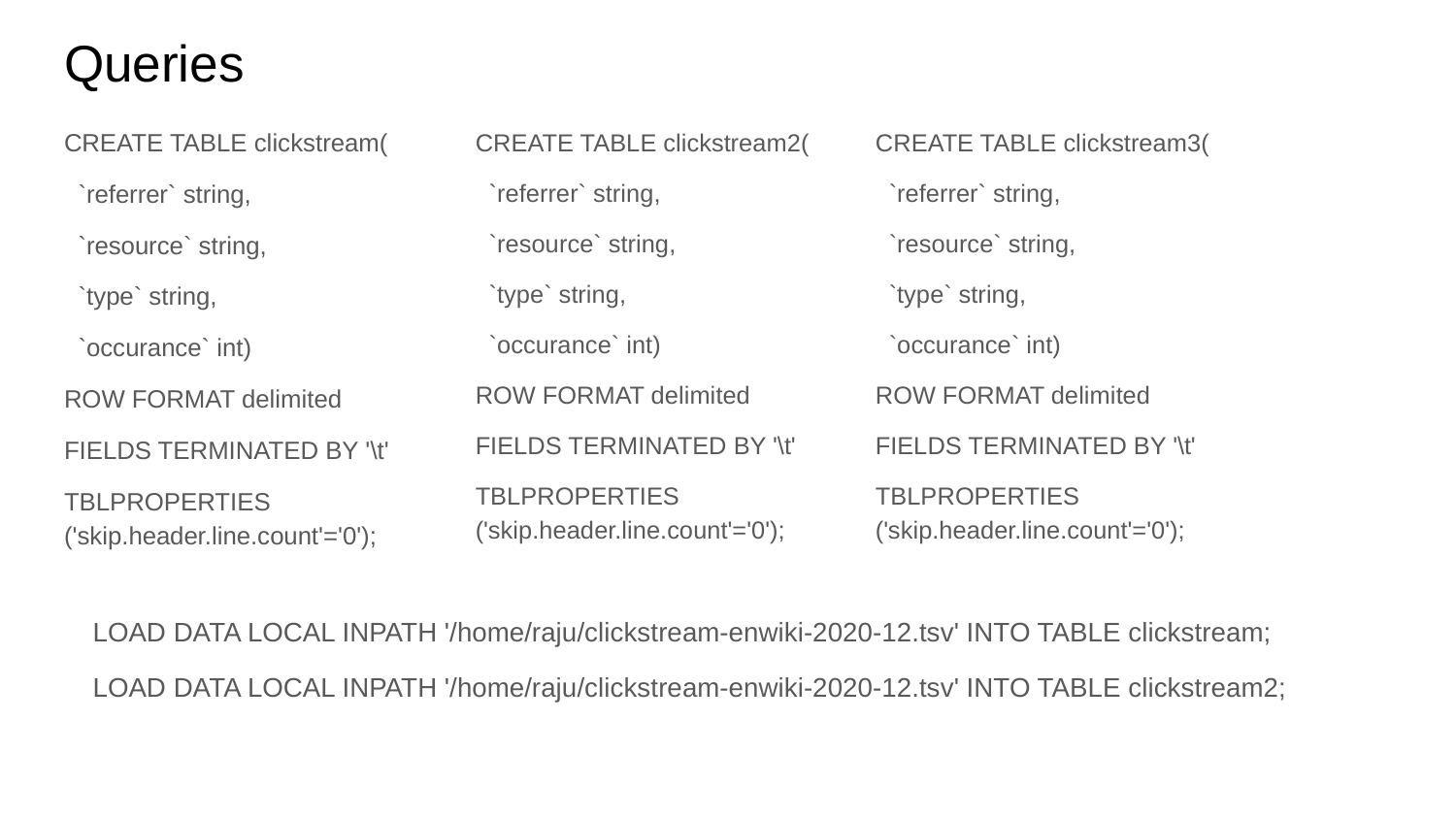

# Queries
CREATE TABLE clickstream(
  `referrer` string,
  `resource` string,
  `type` string,
  `occurance` int)
ROW FORMAT delimited
FIELDS TERMINATED BY '\t'
TBLPROPERTIES ('skip.header.line.count'='0');
CREATE TABLE clickstream2(
  `referrer` string,
  `resource` string,
  `type` string,
  `occurance` int)
ROW FORMAT delimited
FIELDS TERMINATED BY '\t'
TBLPROPERTIES ('skip.header.line.count'='0');
CREATE TABLE clickstream3(
  `referrer` string,
  `resource` string,
  `type` string,
  `occurance` int)
ROW FORMAT delimited
FIELDS TERMINATED BY '\t'
TBLPROPERTIES ('skip.header.line.count'='0');
LOAD DATA LOCAL INPATH '/home/raju/clickstream-enwiki-2020-12.tsv' INTO TABLE clickstream;
LOAD DATA LOCAL INPATH '/home/raju/clickstream-enwiki-2020-12.tsv' INTO TABLE clickstream2;